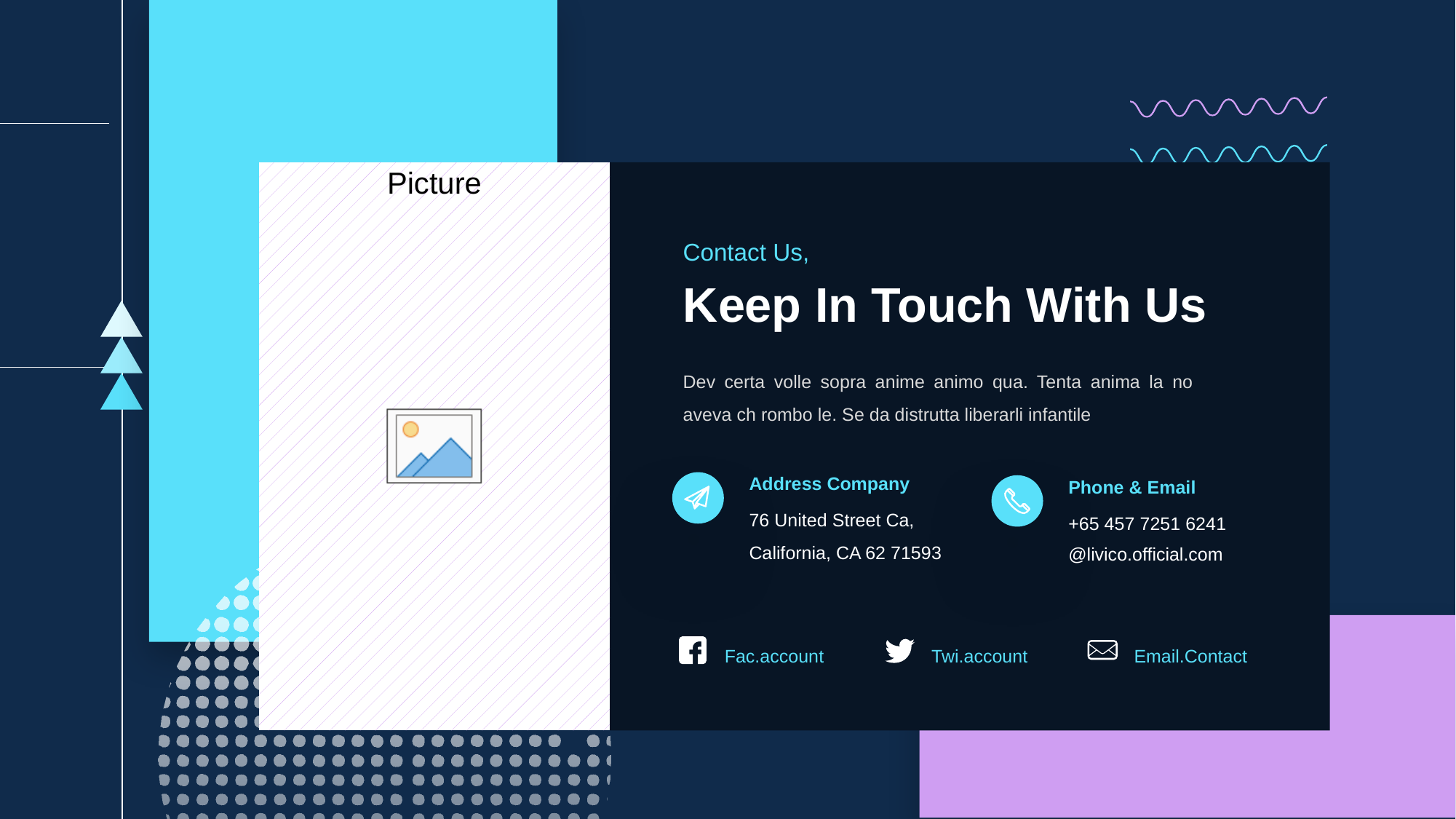

Contact Us,
Keep In Touch With Us
Dev certa volle sopra anime animo qua. Tenta anima la no aveva ch rombo le. Se da distrutta liberarli infantile
Address Company

76 United Street Ca,
California, CA 62 71593
Phone & Email

+65 457 7251 6241
@livico.official.com
Fac.account

Twi.account

Email.Contact